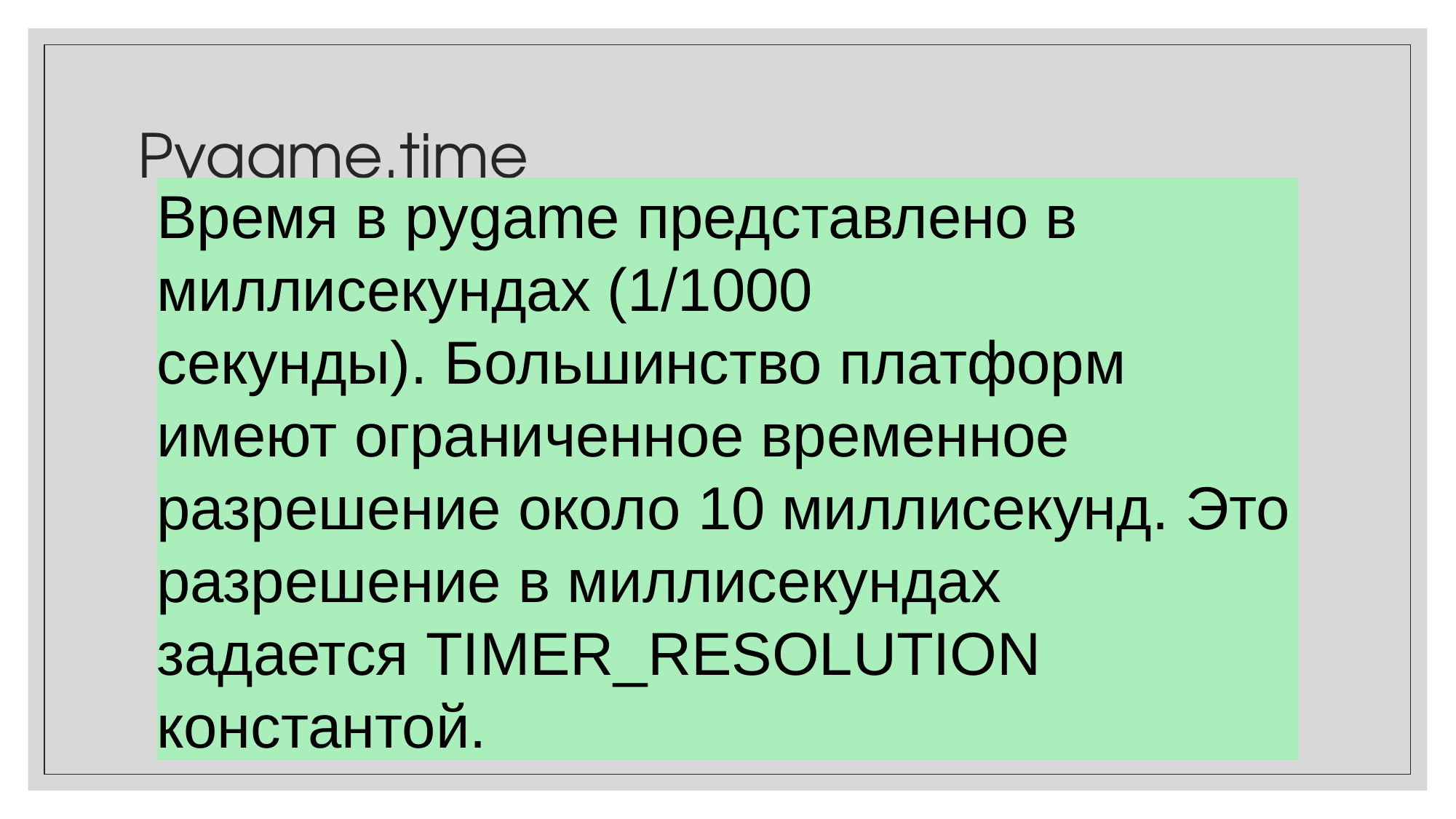

# Pygame.time
Время в pygame представлено в миллисекундах (1/1000 секунды). Большинство платформ имеют ограниченное временное разрешение около 10 миллисекунд. Это разрешение в миллисекундах задается TIMER_RESOLUTION константой.
19.04.2022